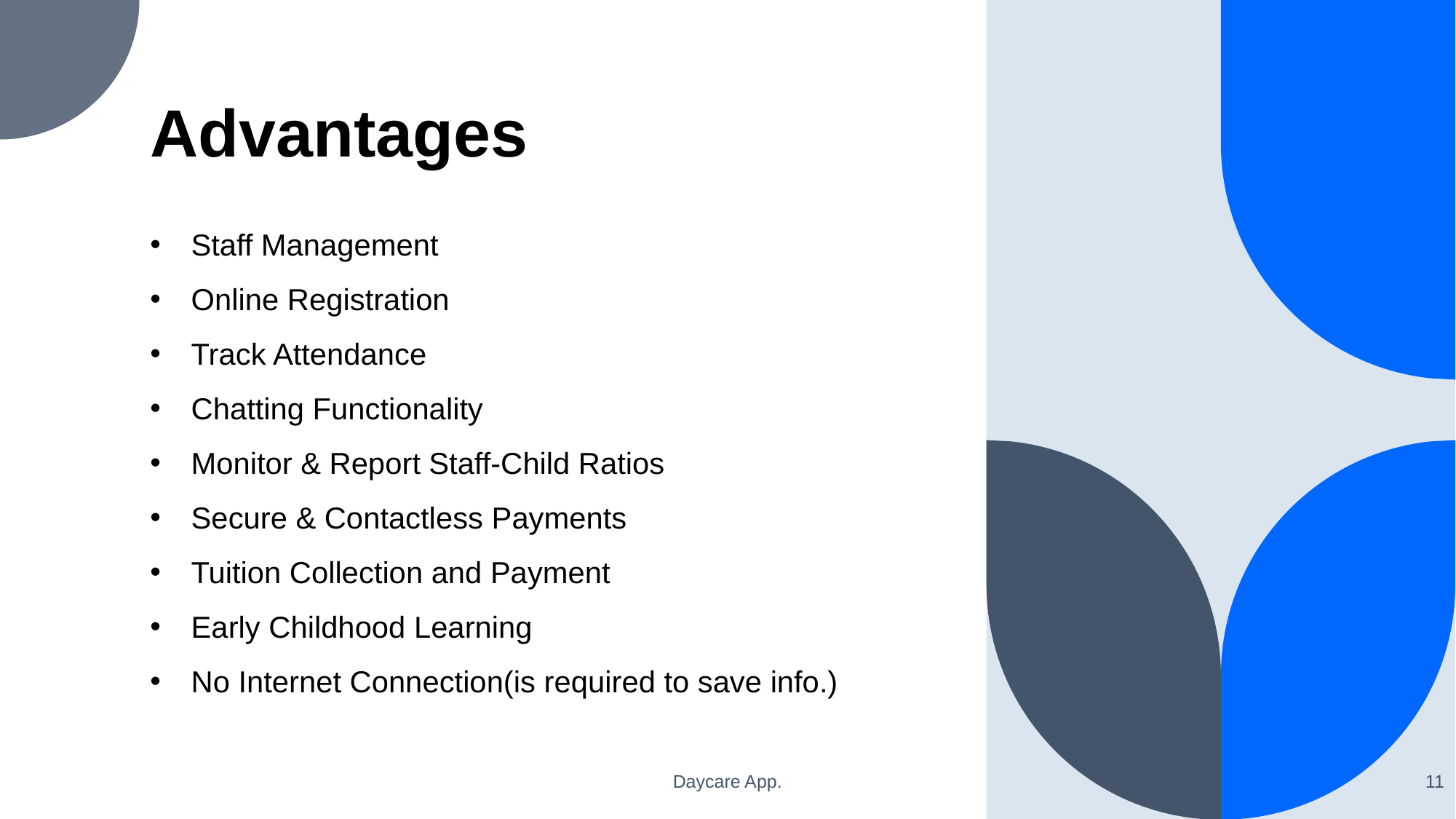

# Advantages
Staff Management
Online Registration
Track Attendance
Chatting Functionality
Monitor & Report Staff-Child Ratios
Secure & Contactless Payments
Tuition Collection and Payment
Early Childhood Learning
No Internet Connection(is required to save info.)
Daycare App.
11